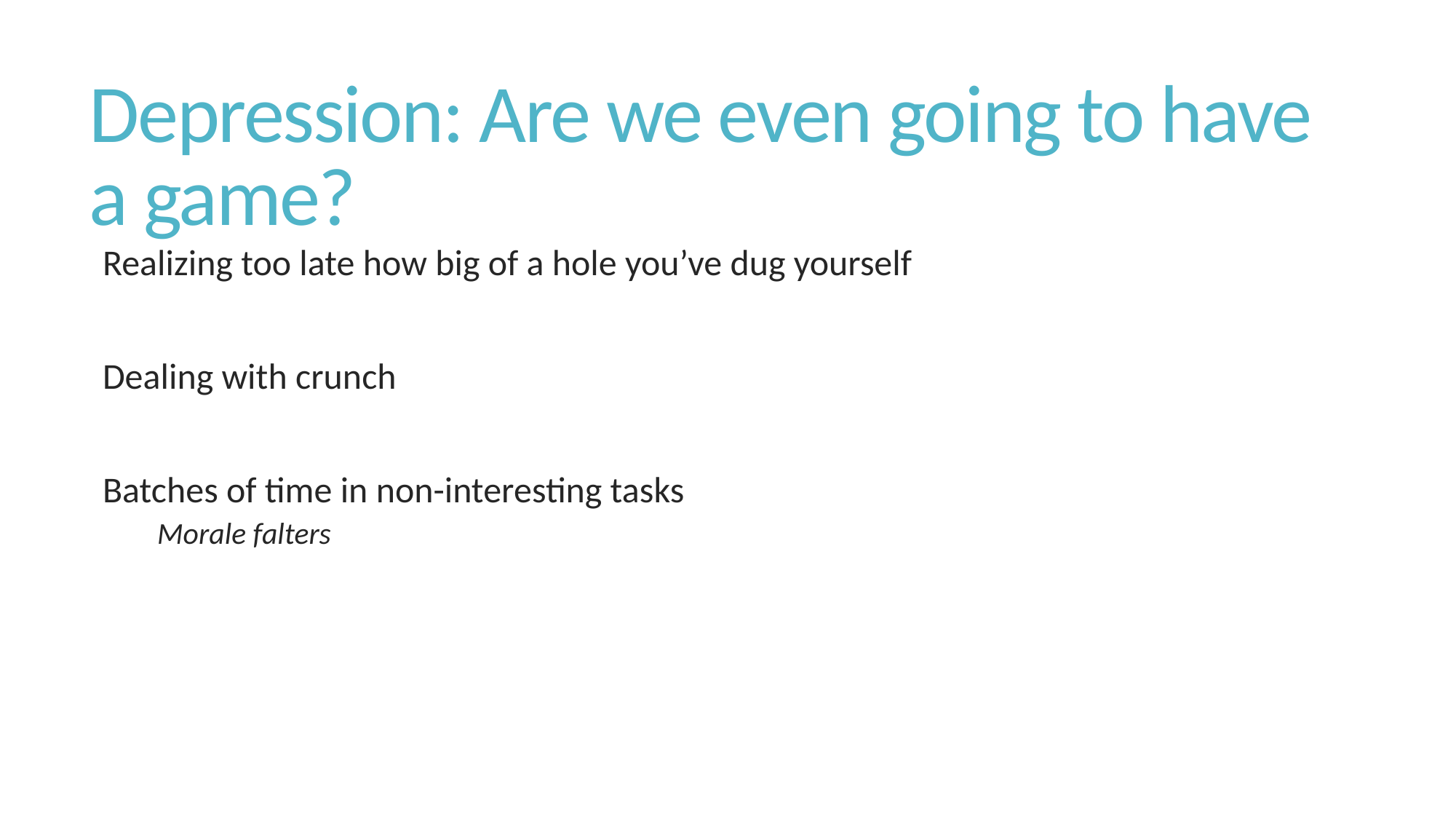

# Depression: Are we even going to have a game?
Realizing too late how big of a hole you’ve dug yourself

Dealing with crunch

Batches of time in non-interesting tasks
Morale falters